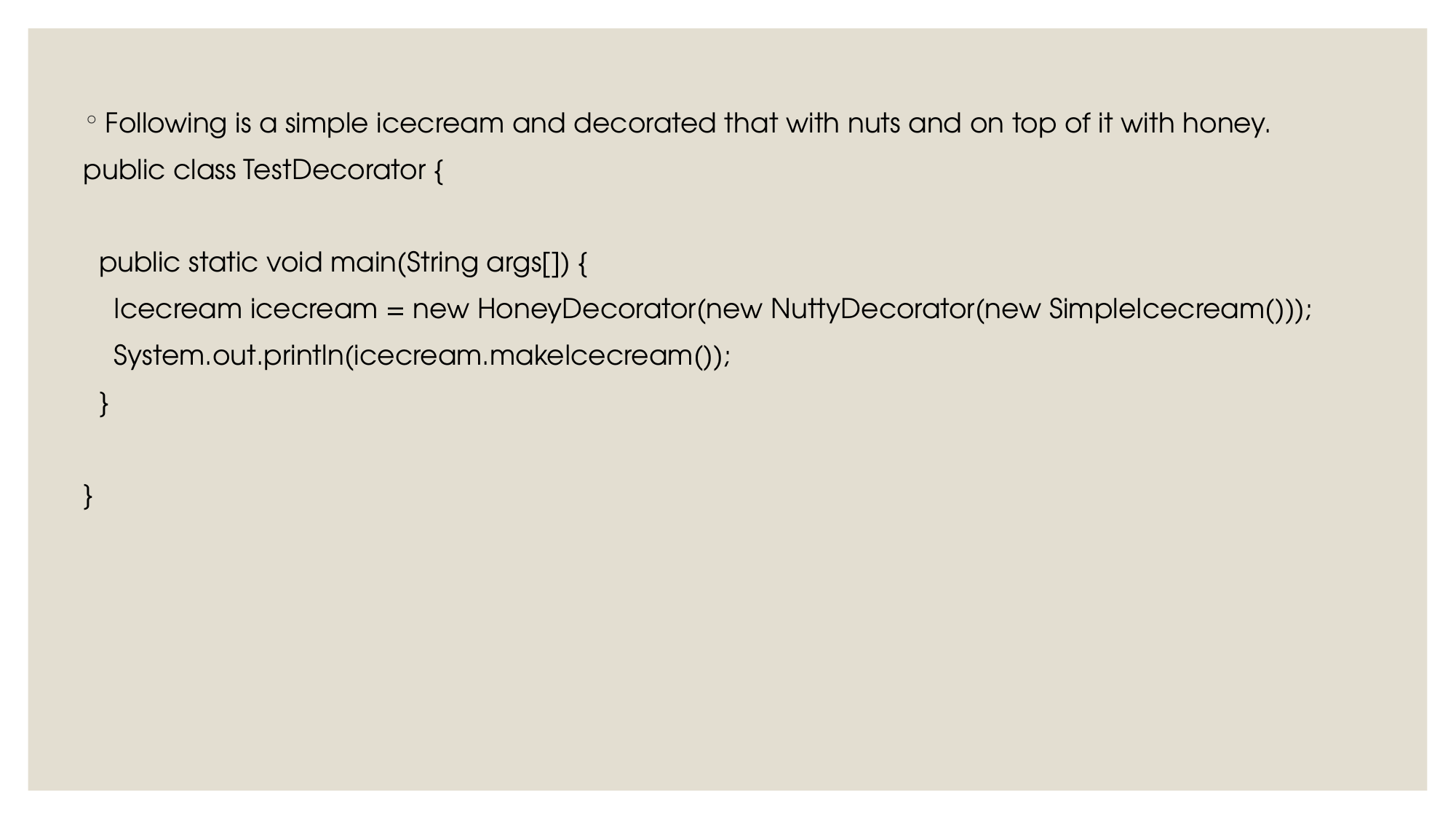

Following is a simple icecream and decorated that with nuts and on top of it with honey.
public class TestDecorator {

  public static void main(String args[]) {
    Icecream icecream = new HoneyDecorator(new NuttyDecorator(new SimpleIcecream()));
    System.out.println(icecream.makeIcecream());
  }

}